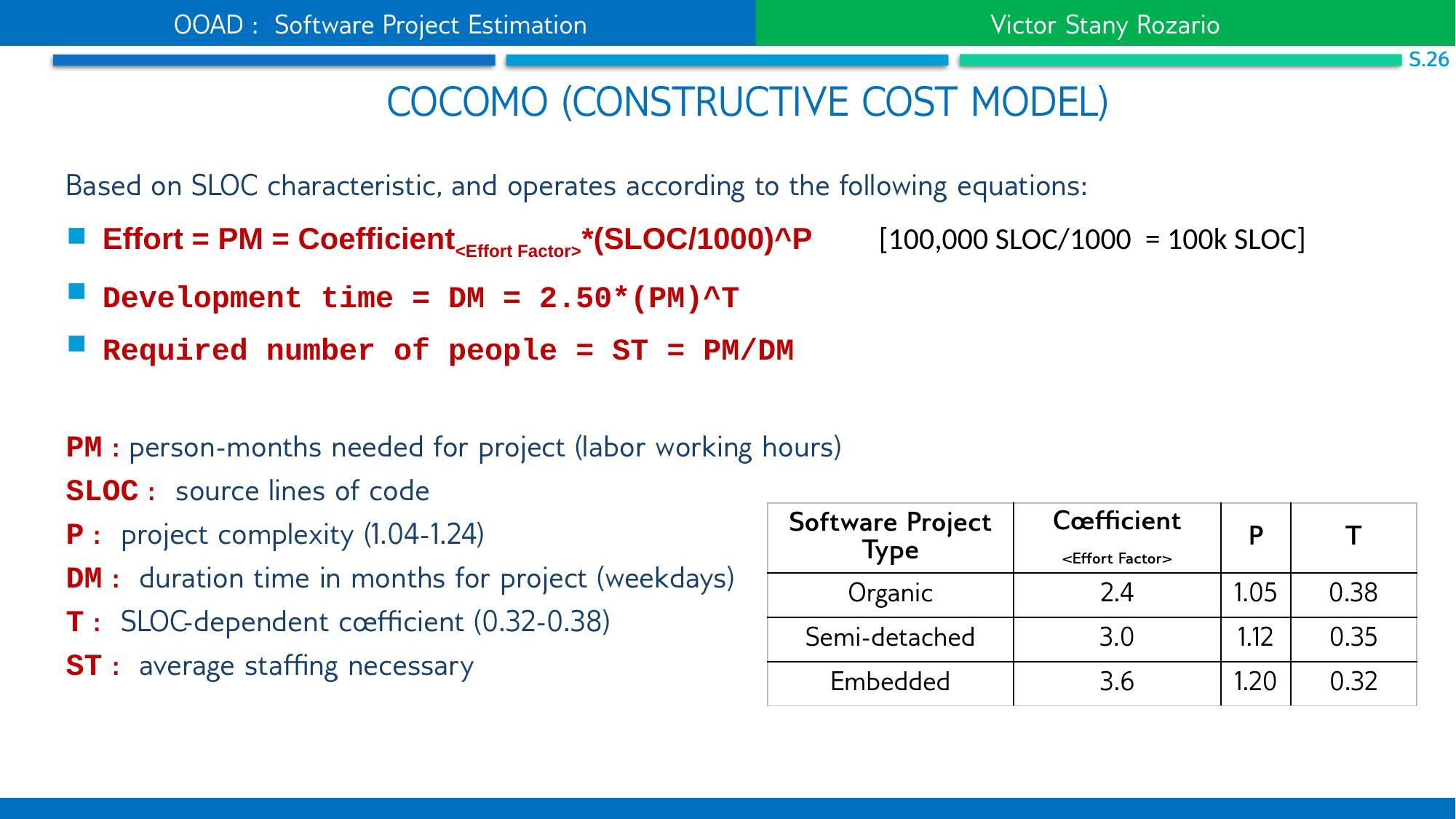

OOAD :  Software Project Estimation
Victor Stany Rozario
S.26

COCOMO (Constructive Cost Model)
Based on SLOC characteristic, and operates according to the following equations:
Effort = PM = Coefficient<Effort Factor>*(SLOC/1000)^P        [100,000 SLOC/1000  = 100k SLOC]
Development time = DM = 2.50*(PM)^T
Required number of people = ST = PM/DM
PM : person-months needed for project (labor working hours)
SLOC :  source lines of code
P :  project complexity (1.04-1.24)
DM :  duration time in months for project (weekdays)
T :  SLOC-dependent coefficient (0.32-0.38)
ST :  average staffing necessary
| Software Project Type | Coefficient <Effort Factor> | P | T |
| --- | --- | --- | --- |
| Organic | 2.4 | 1.05 | 0.38 |
| Semi-detached | 3.0 | 1.12 | 0.35 |
| Embedded | 3.6 | 1.20 | 0.32 |